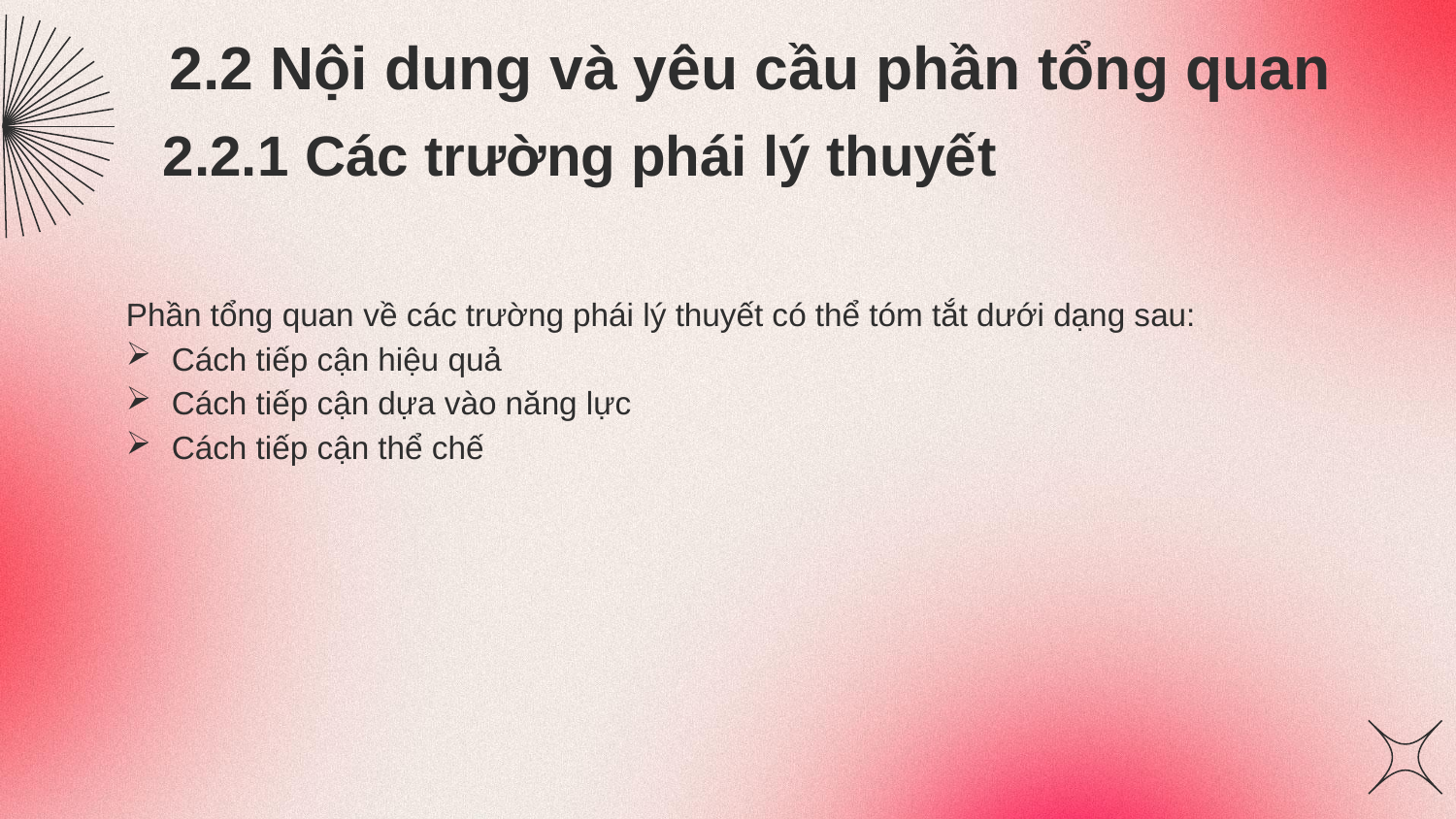

# 2.2 Nội dung và yêu cầu phần tổng quan
2.2.1 Các trường phái lý thuyết
Phần tổng quan về các trường phái lý thuyết có thể tóm tắt dưới dạng sau:
Cách tiếp cận hiệu quả
Cách tiếp cận dựa vào năng lực
Cách tiếp cận thể chế